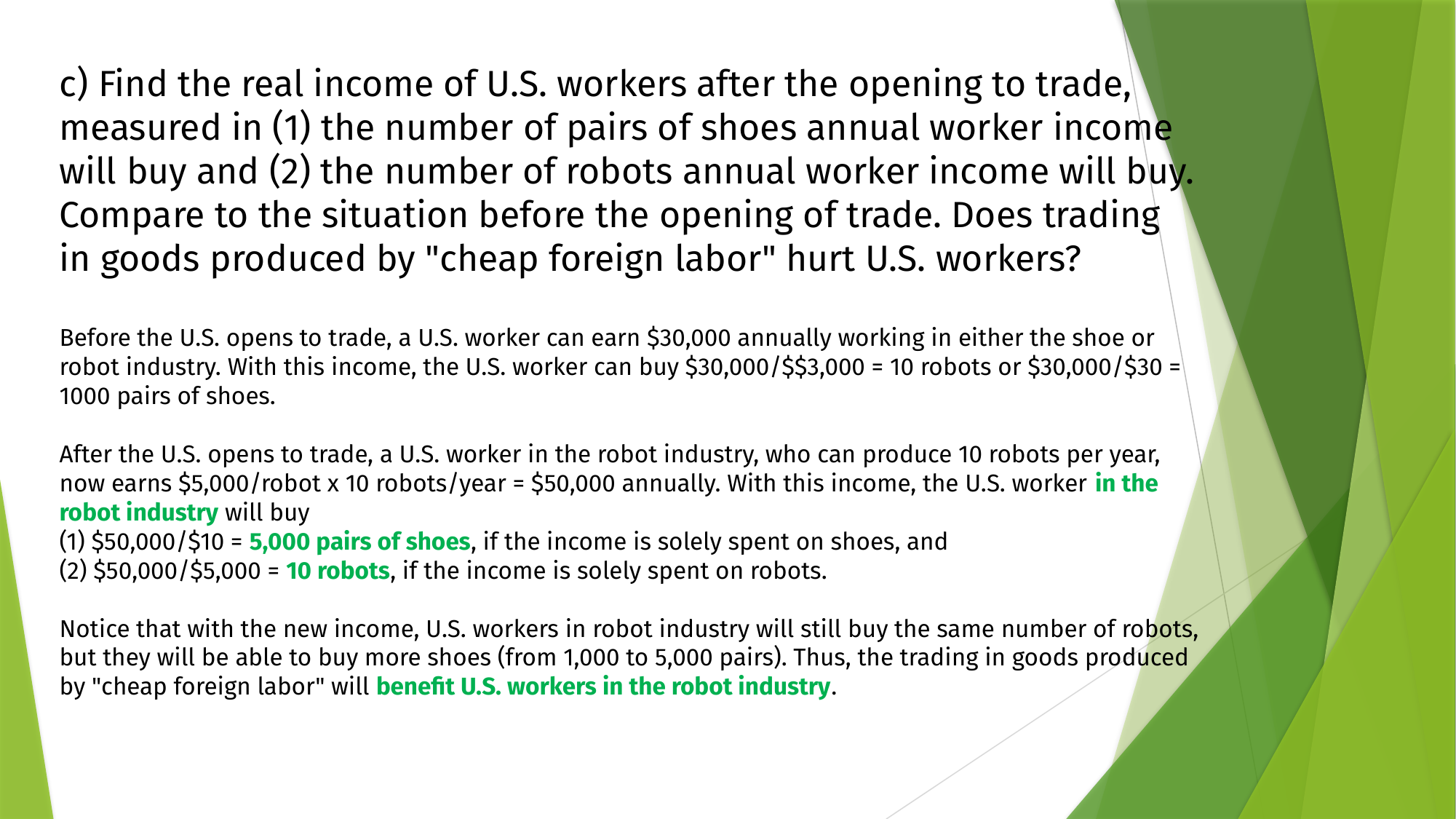

c) Find the real income of U.S. workers after the opening to trade, measured in (1) the number of pairs of shoes annual worker income will buy and (2) the number of robots annual worker income will buy. Compare to the situation before the opening of trade. Does trading in goods produced by "cheap foreign labor" hurt U.S. workers?

Before the U.S. opens to trade, a U.S. worker can earn $30,000 annually working in either the shoe or robot industry. With this income, the U.S. worker can buy $30,000/$$3,000 = 10 robots or $30,000/$30 = 1000 pairs of shoes.

After the U.S. opens to trade, a U.S. worker in the robot industry, who can produce 10 robots per year, now earns $5,000/robot x 10 robots/year = $50,000 annually. With this income, the U.S. worker in the robot industry will buy
(1) $50,000/$10 = 5,000 pairs of shoes, if the income is solely spent on shoes, and
(2) $50,000/$5,000 = 10 robots, if the income is solely spent on robots.

Notice that with the new income, U.S. workers in robot industry will still buy the same number of robots, but they will be able to buy more shoes (from 1,000 to 5,000 pairs). Thus, the trading in goods produced by "cheap foreign labor" will benefit U.S. workers in the robot industry.